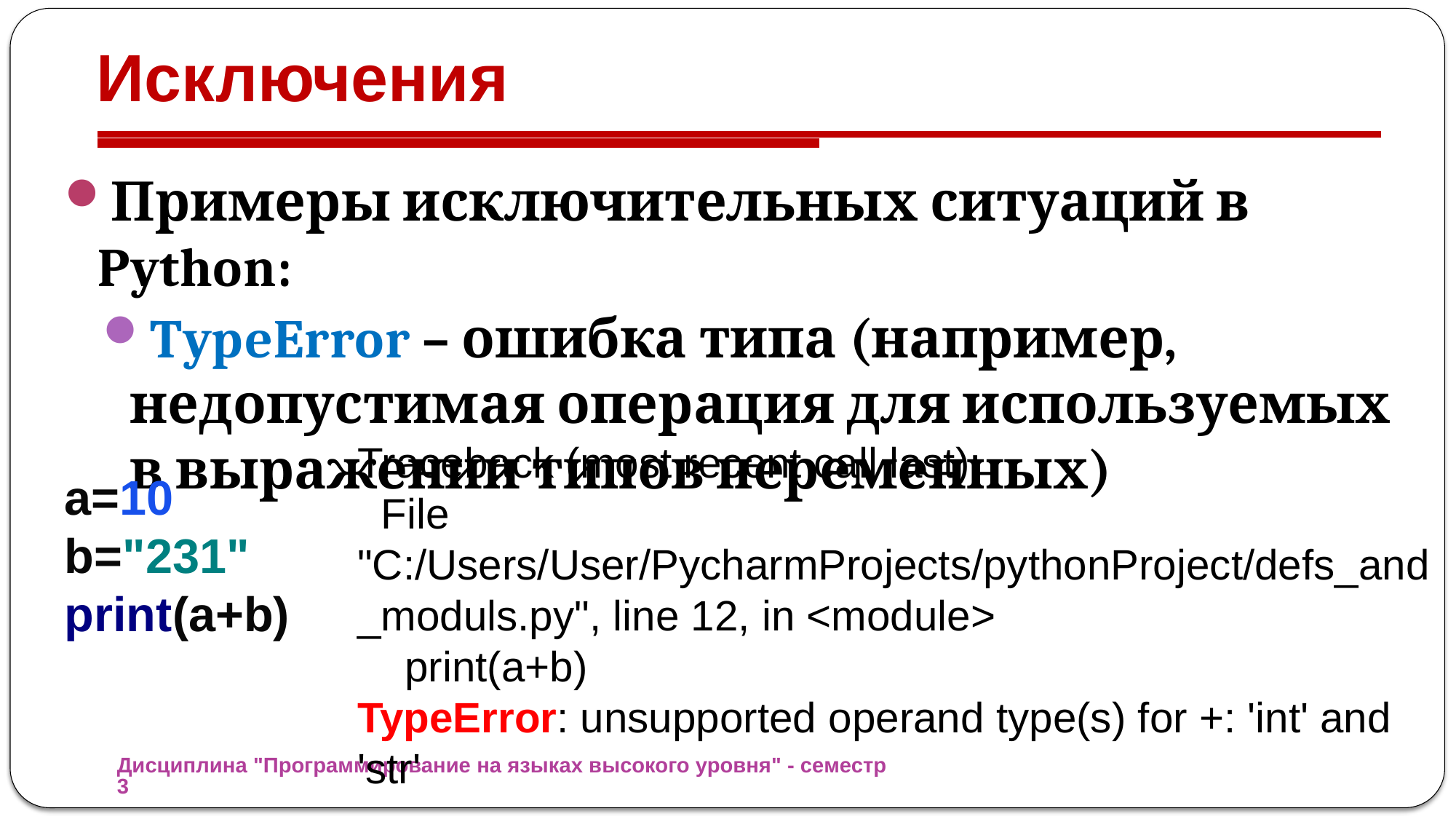

# Исключения
Примеры исключительных ситуаций в Python:
TypeError – ошибка типа (например, недопустимая операция для используемых в выражении типов переменных)
Traceback (most recent call last):
  File "C:/Users/User/PycharmProjects/pythonProject/defs_and_moduls.py", line 12, in <module>
    print(a+b)
TypeError: unsupported operand type(s) for +: 'int' and 'str'
a=10
b="231"
print(a+b)
Дисциплина "Программирование на языках высокого уровня" - семестр 3